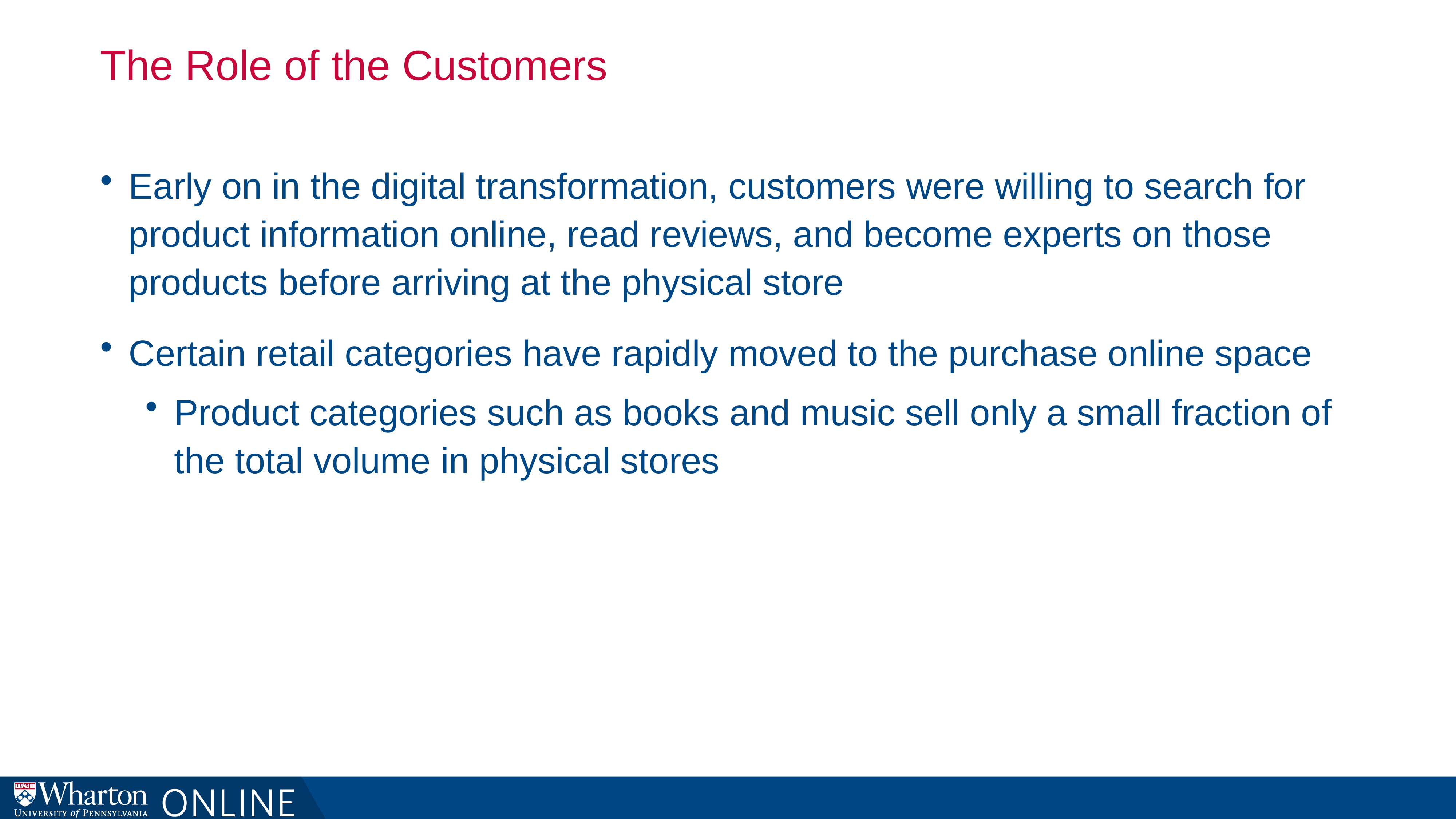

# The Role of the Customers
Early on in the digital transformation, customers were willing to search for product information online, read reviews, and become experts on those products before arriving at the physical store
Certain retail categories have rapidly moved to the purchase online space
Product categories such as books and music sell only a small fraction of the total volume in physical stores